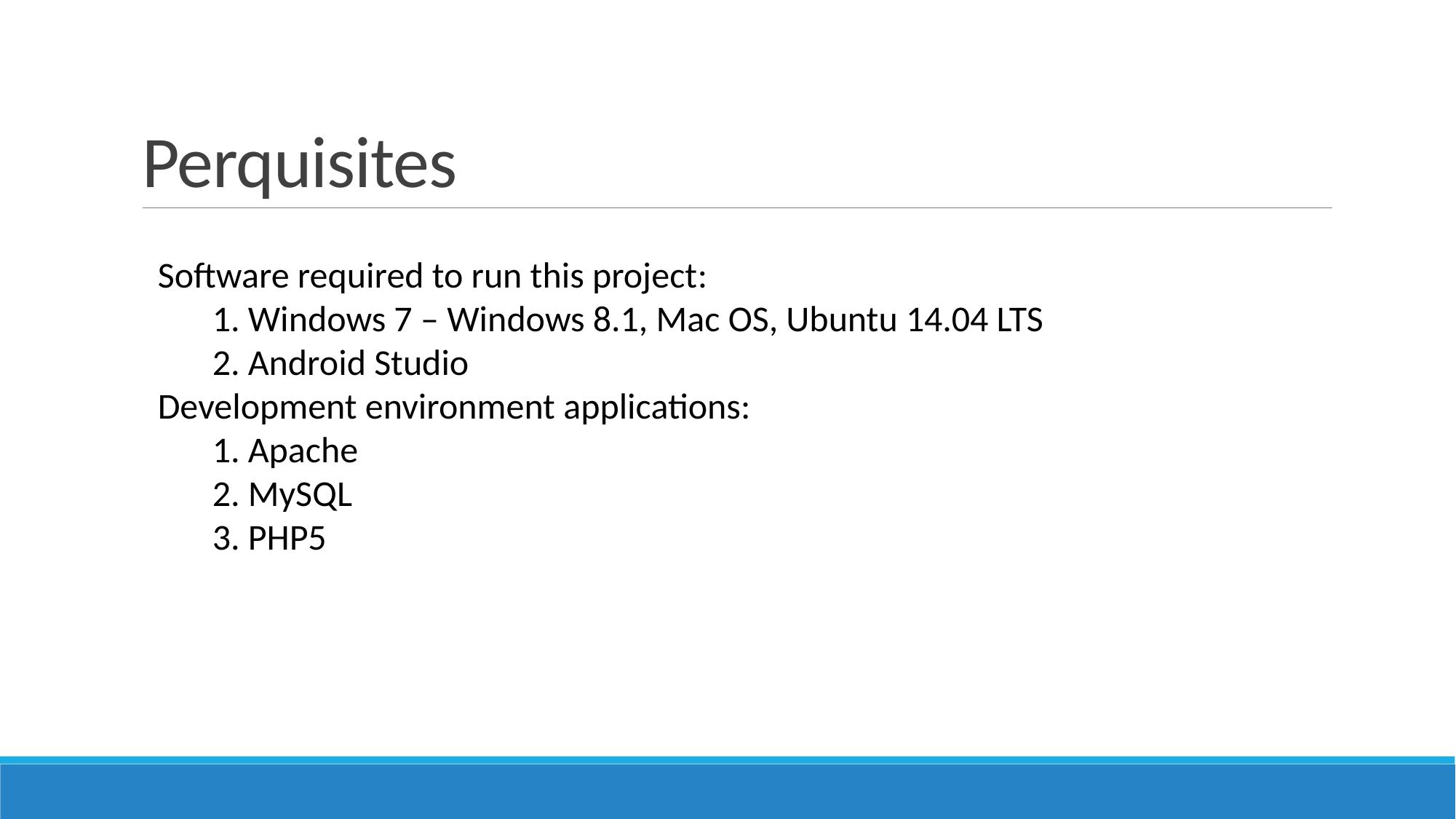

# Perquisites
Software required to run this project:
1. Windows 7 – Windows 8.1, Mac OS, Ubuntu 14.04 LTS
2. Android Studio
Development environment applications:
1. Apache
2. MySQL
3. PHP5